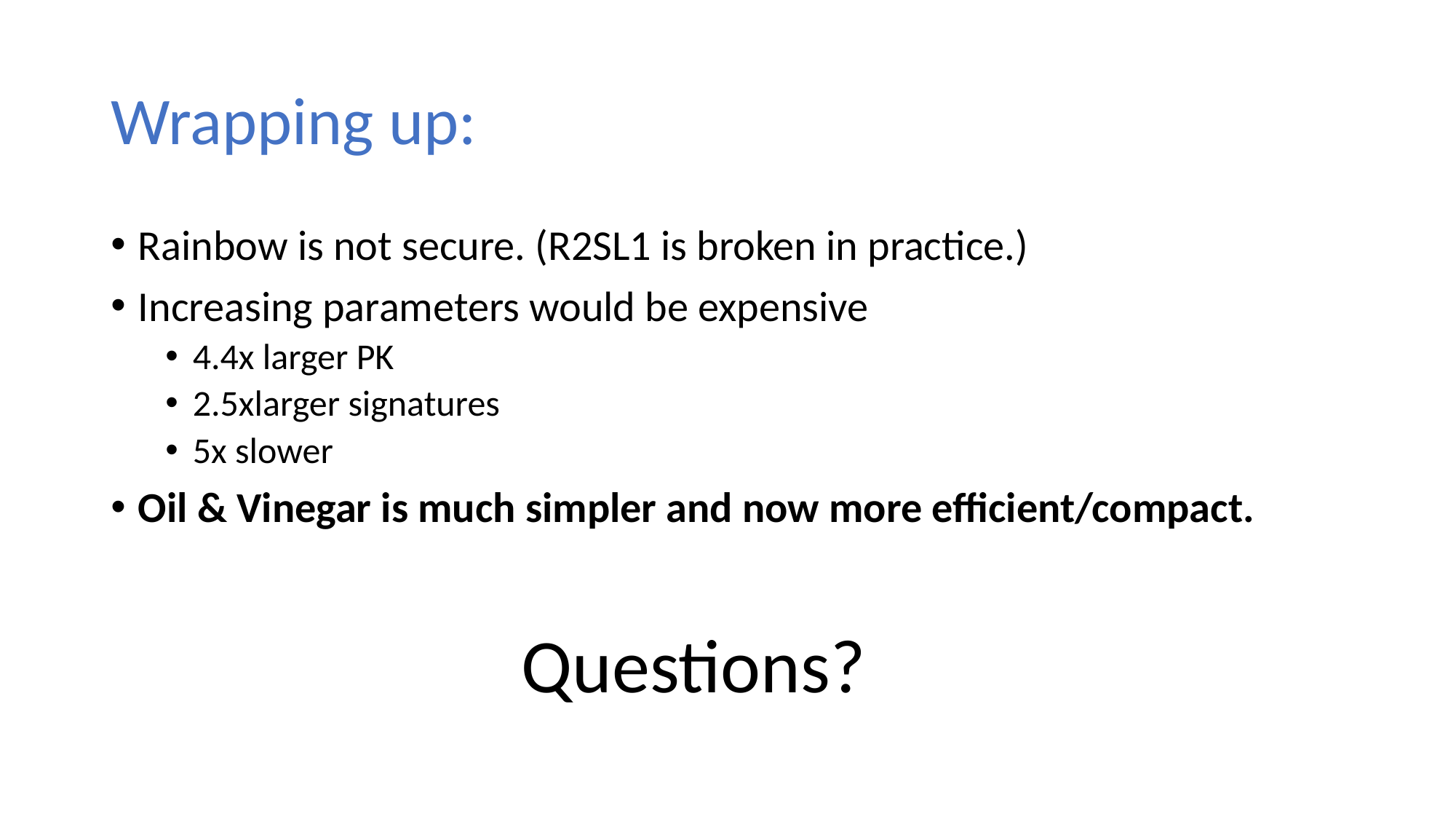

# Wrapping up:
Rainbow is not secure. (R2SL1 is broken in practice.)
Increasing parameters would be expensive
4.4x larger PK
2.5xlarger signatures
5x slower
Oil & Vinegar is much simpler and now more efficient/compact.

Questions?